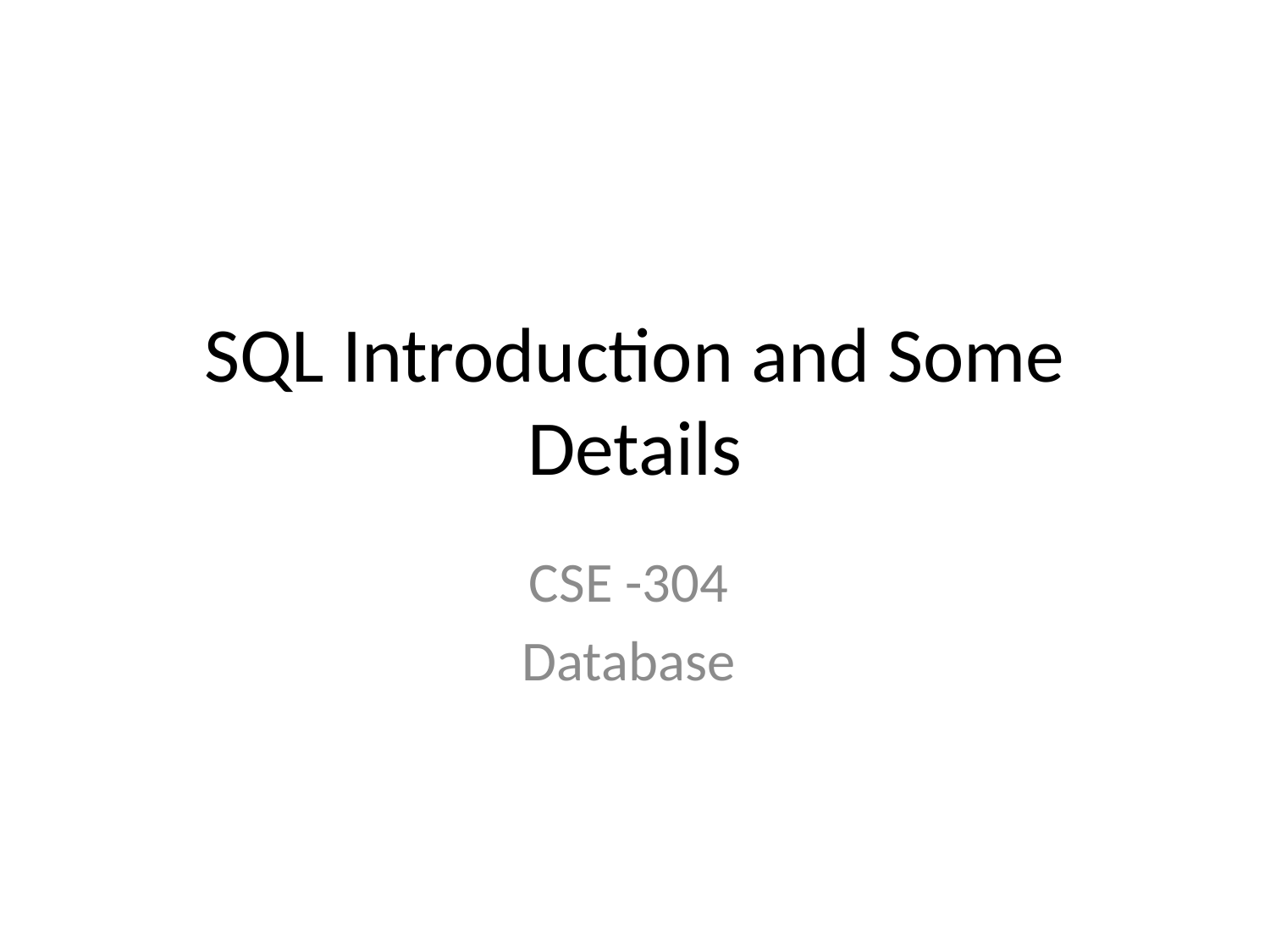

# SQL Introduction and Some Details
CSE -304
Database